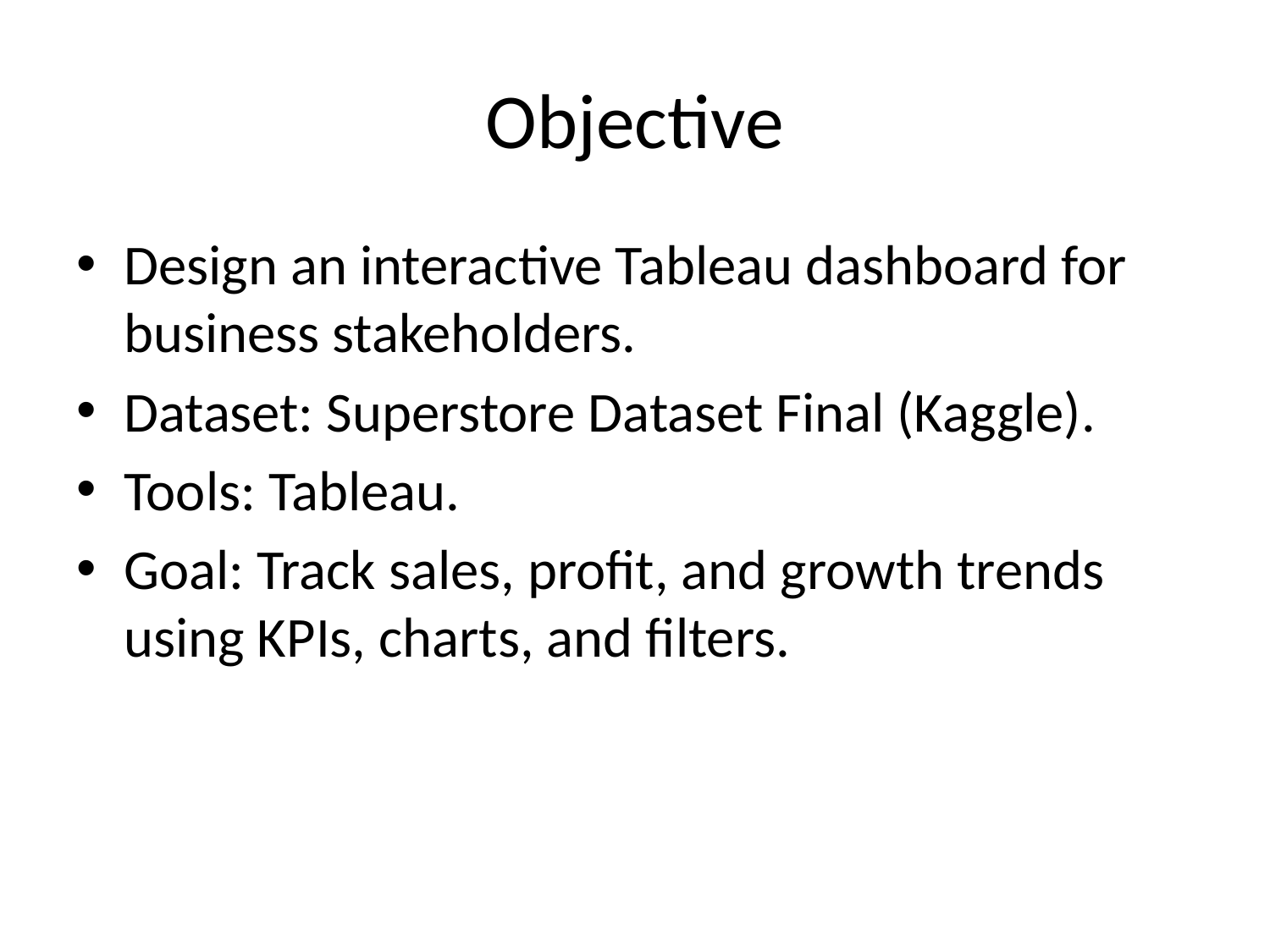

# Objective
Design an interactive Tableau dashboard for business stakeholders.
Dataset: Superstore Dataset Final (Kaggle).
Tools: Tableau.
Goal: Track sales, profit, and growth trends using KPIs, charts, and filters.